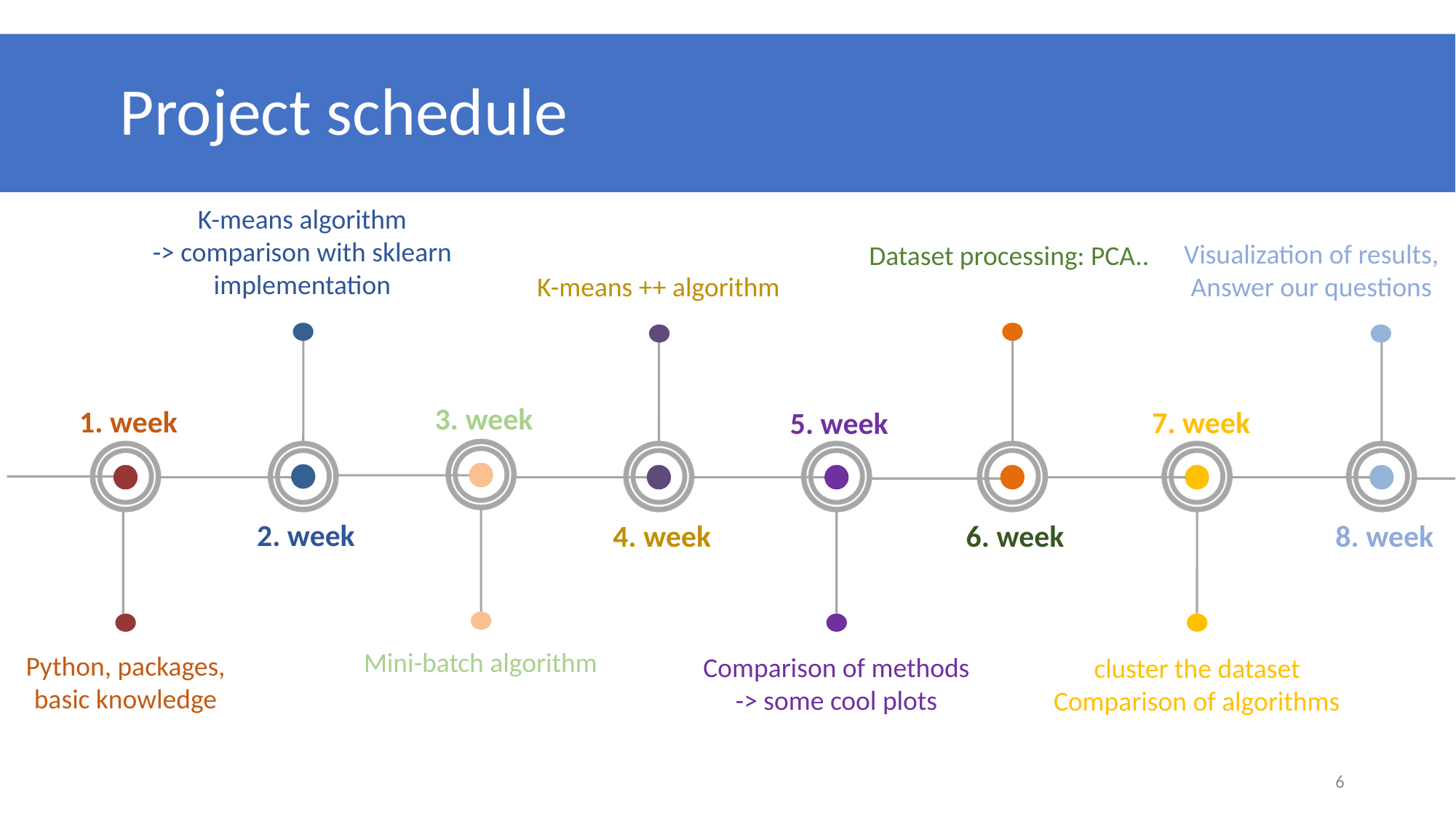

Project schedule
K-means algorithm
-> comparison with sklearn implementation
Visualization of results,
Answer our questions
Dataset processing: PCA..
K-means ++ algorithm

3. week
1. week
7. week
5. week

2. week

6. week
4. week
8. week

Mini-batch algorithm
Python, packages, basic knowledge
Comparison of methods -> some cool plots
cluster the dataset
Comparison of algorithms
6